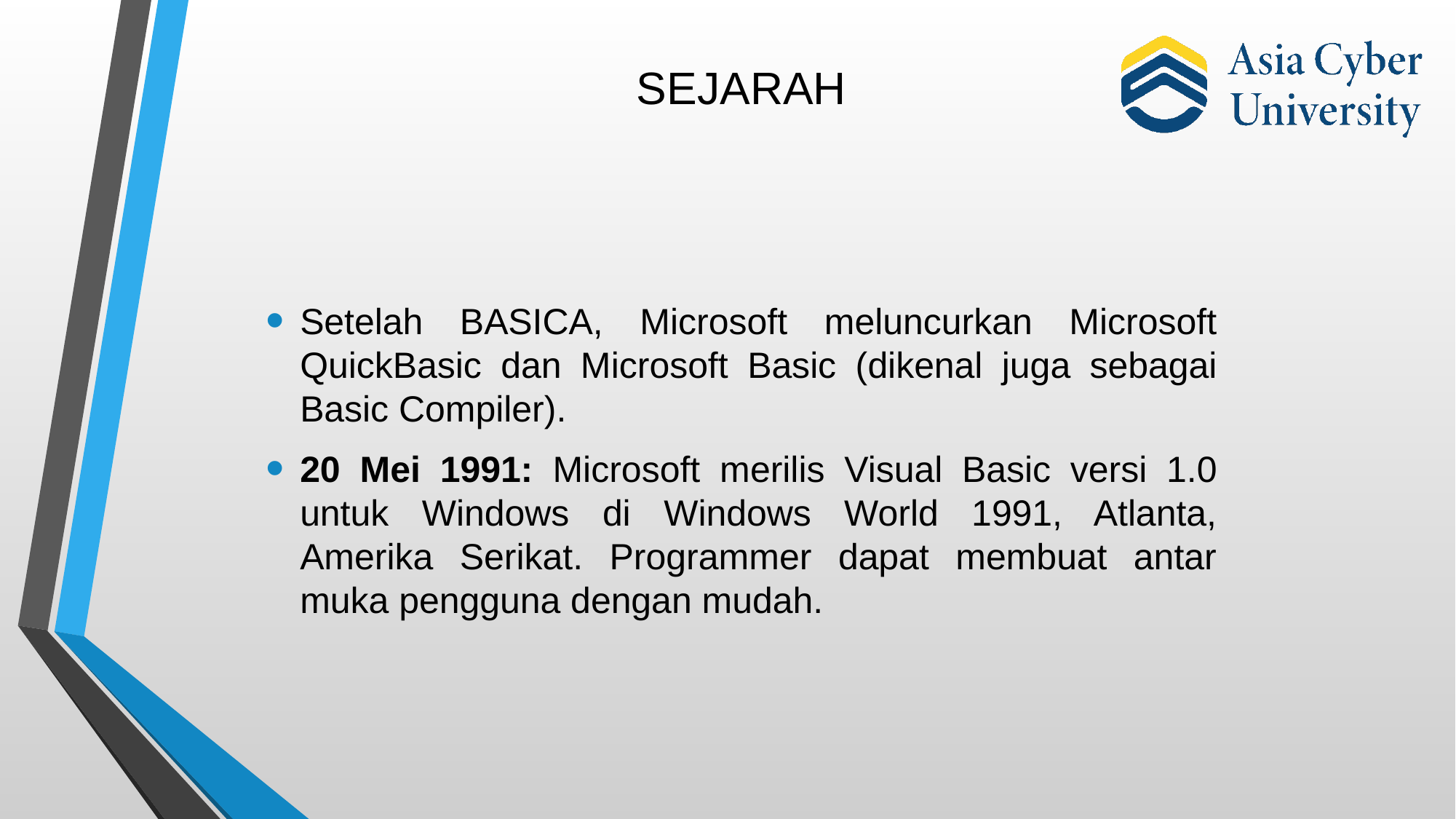

# SEJARAH
Setelah BASICA, Microsoft meluncurkan Microsoft QuickBasic dan Microsoft Basic (dikenal juga sebagai Basic Compiler).
20 Mei 1991: Microsoft merilis Visual Basic versi 1.0 untuk Windows di Windows World 1991, Atlanta, Amerika Serikat. Programmer dapat membuat antar muka pengguna dengan mudah.